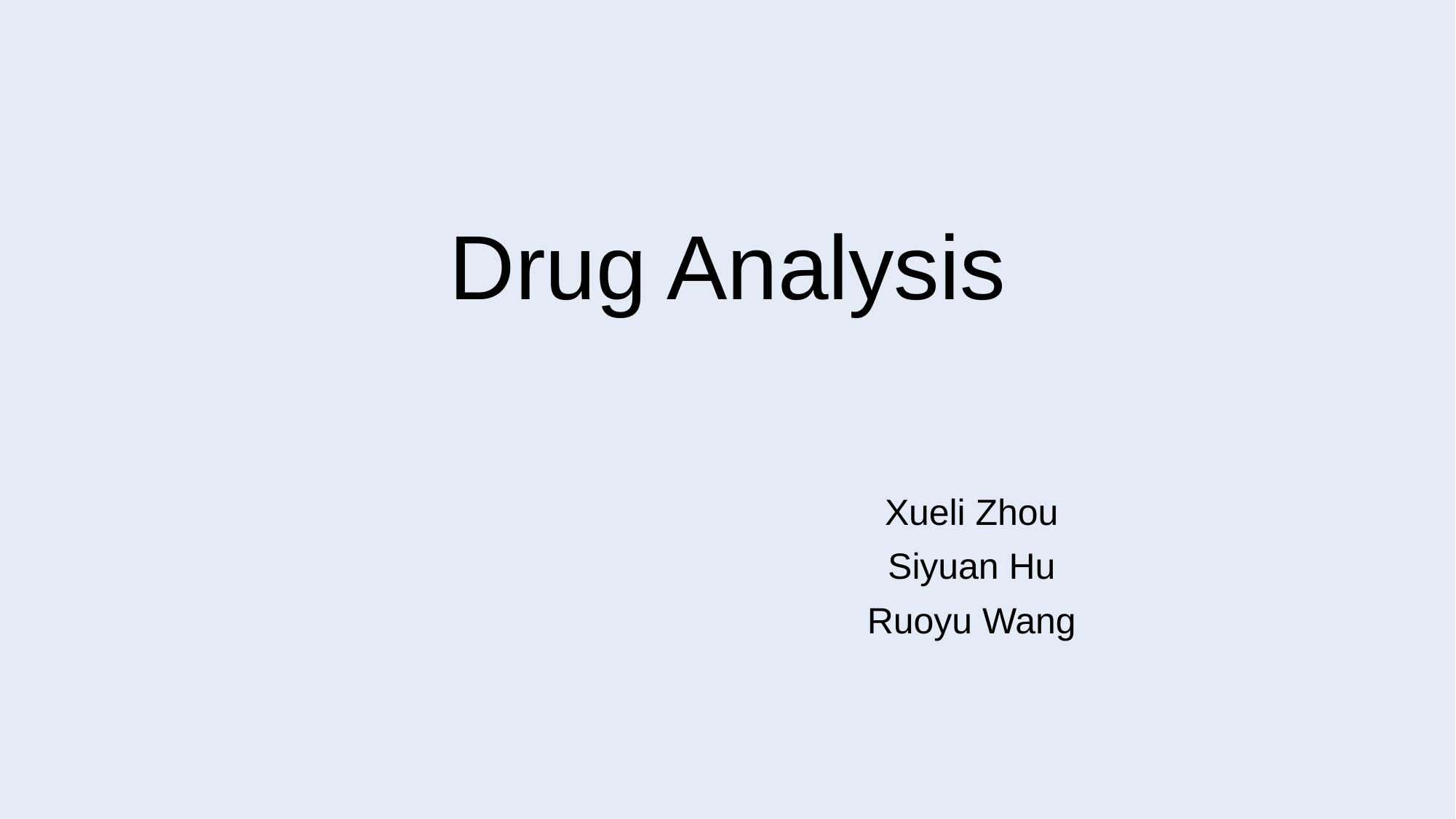

# Drug Analysis
Xueli Zhou
Siyuan Hu
Ruoyu Wang